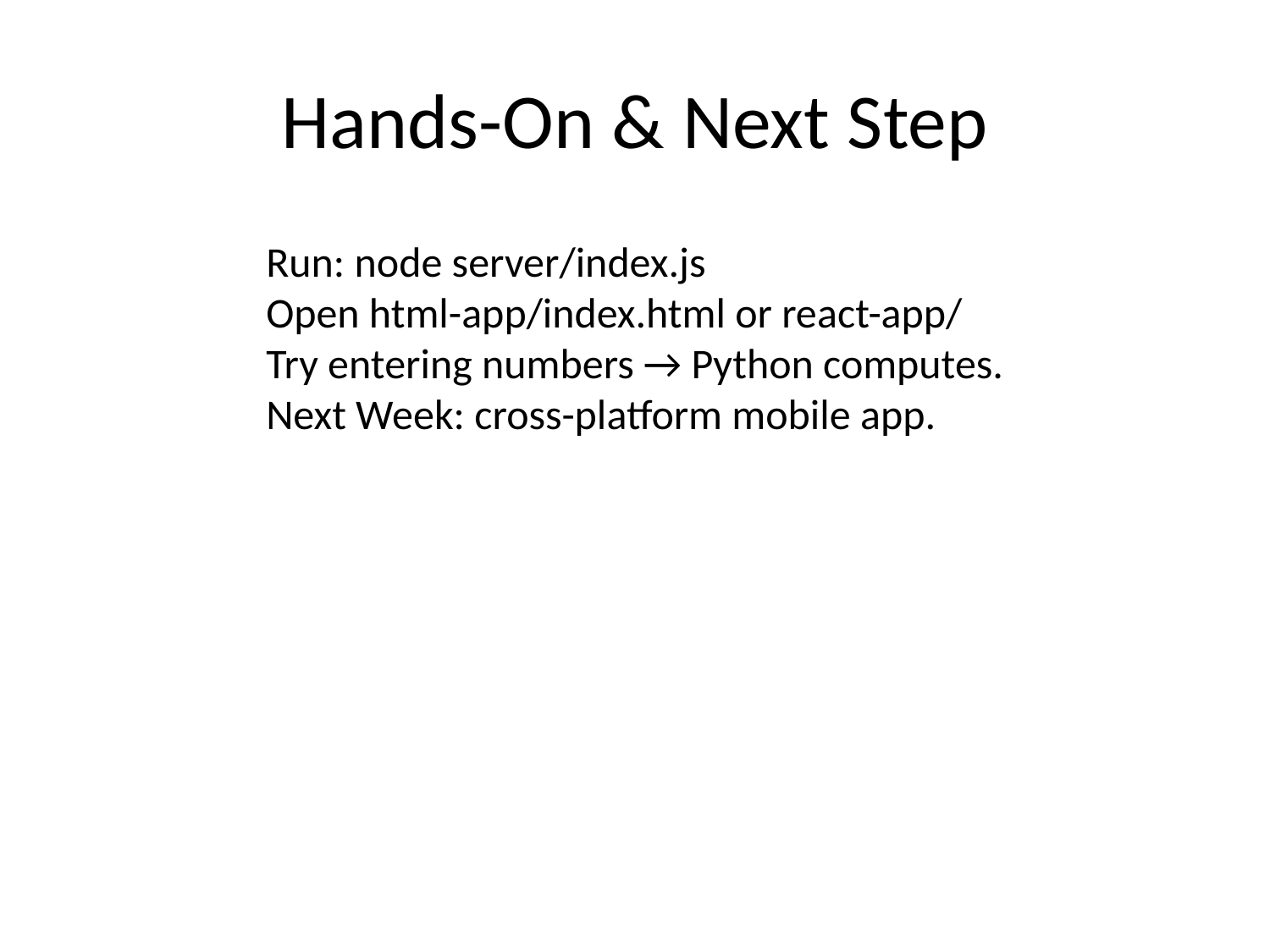

# Hands-On & Next Step

Run: node server/index.js
Open html-app/index.html or react-app/
Try entering numbers → Python computes.
Next Week: cross-platform mobile app.